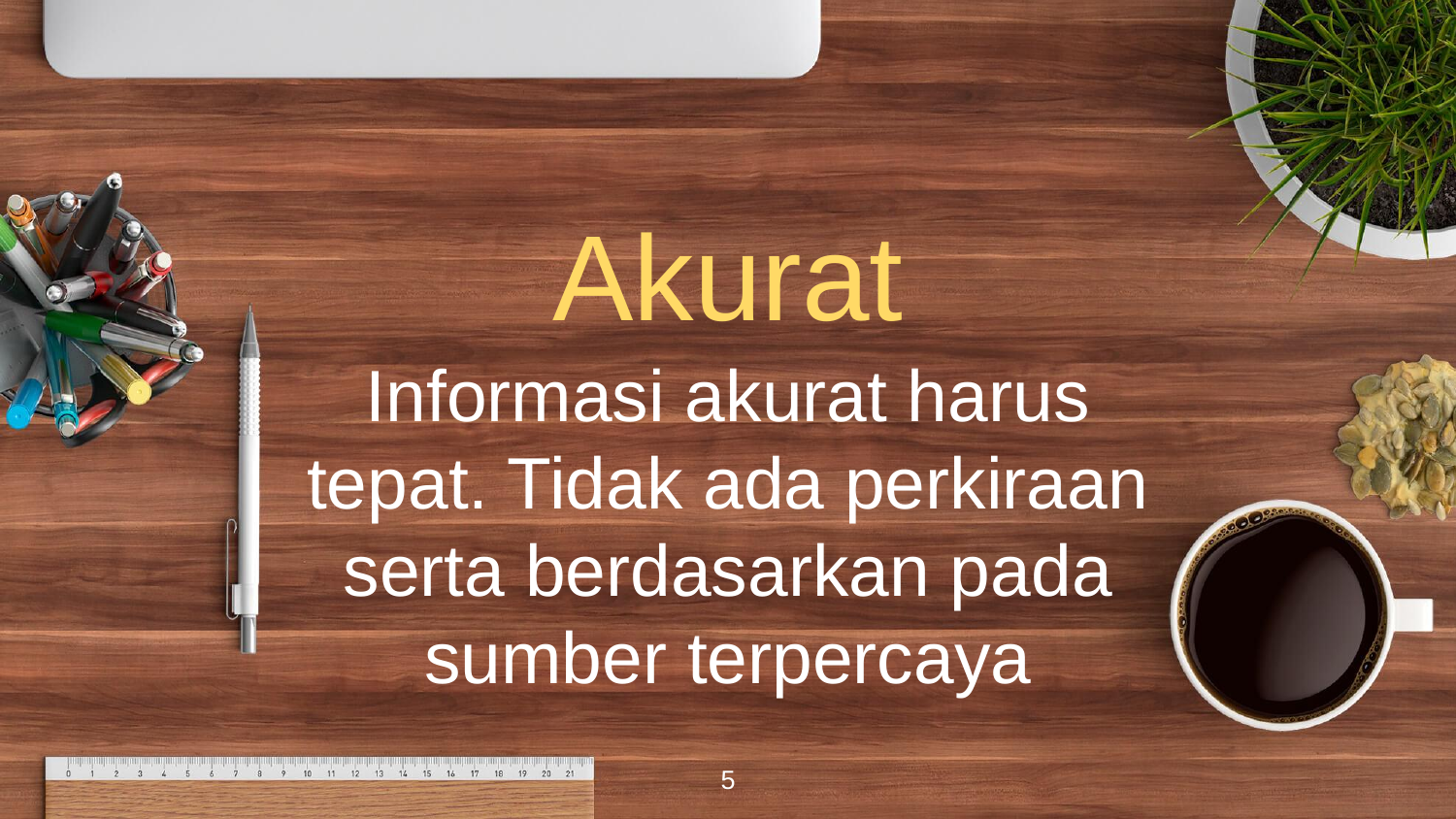

Akurat
Informasi akurat harus tepat. Tidak ada perkiraan serta berdasarkan pada sumber terpercaya
5